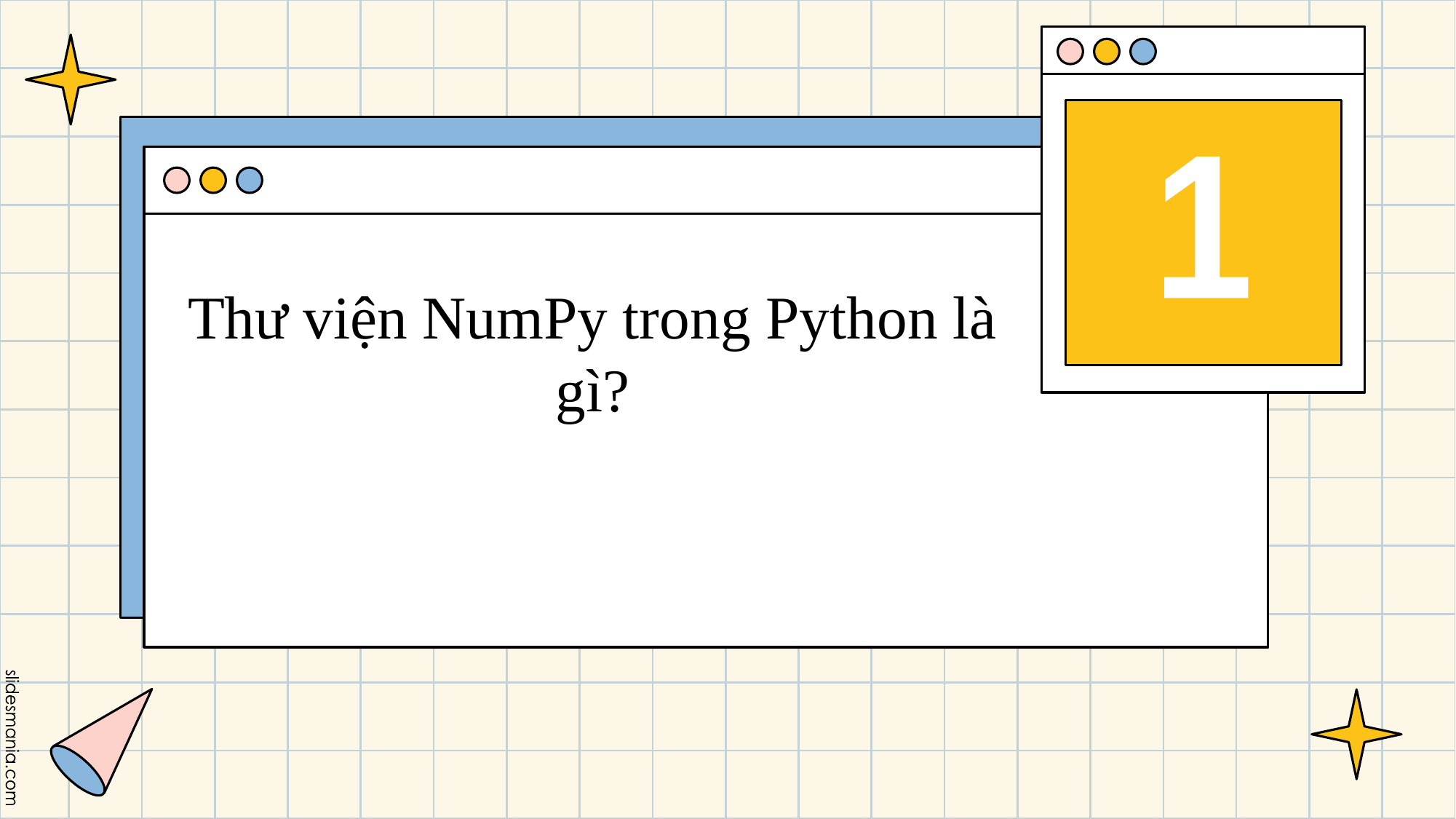

1
# Thư viện NumPy trong Python là gì?